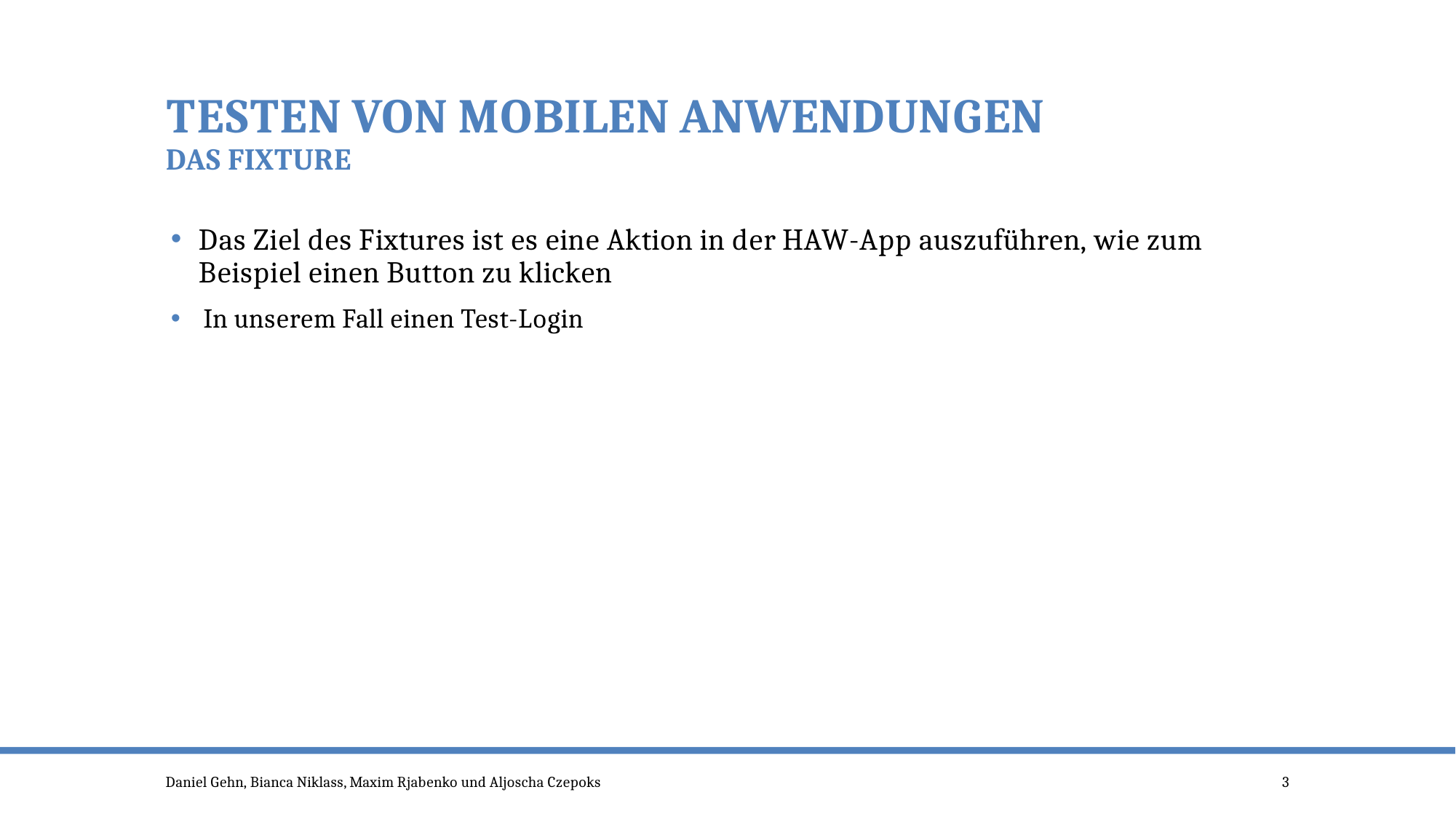

# Testen von Mobilen Anwendungen das Fixture
Das Ziel des Fixtures ist es eine Aktion in der HAW-App auszuführen, wie zum Beispiel einen Button zu klicken
In unserem Fall einen Test-Login

Daniel Gehn, Bianca Niklass, Maxim Rjabenko und Aljoscha Czepoks
3